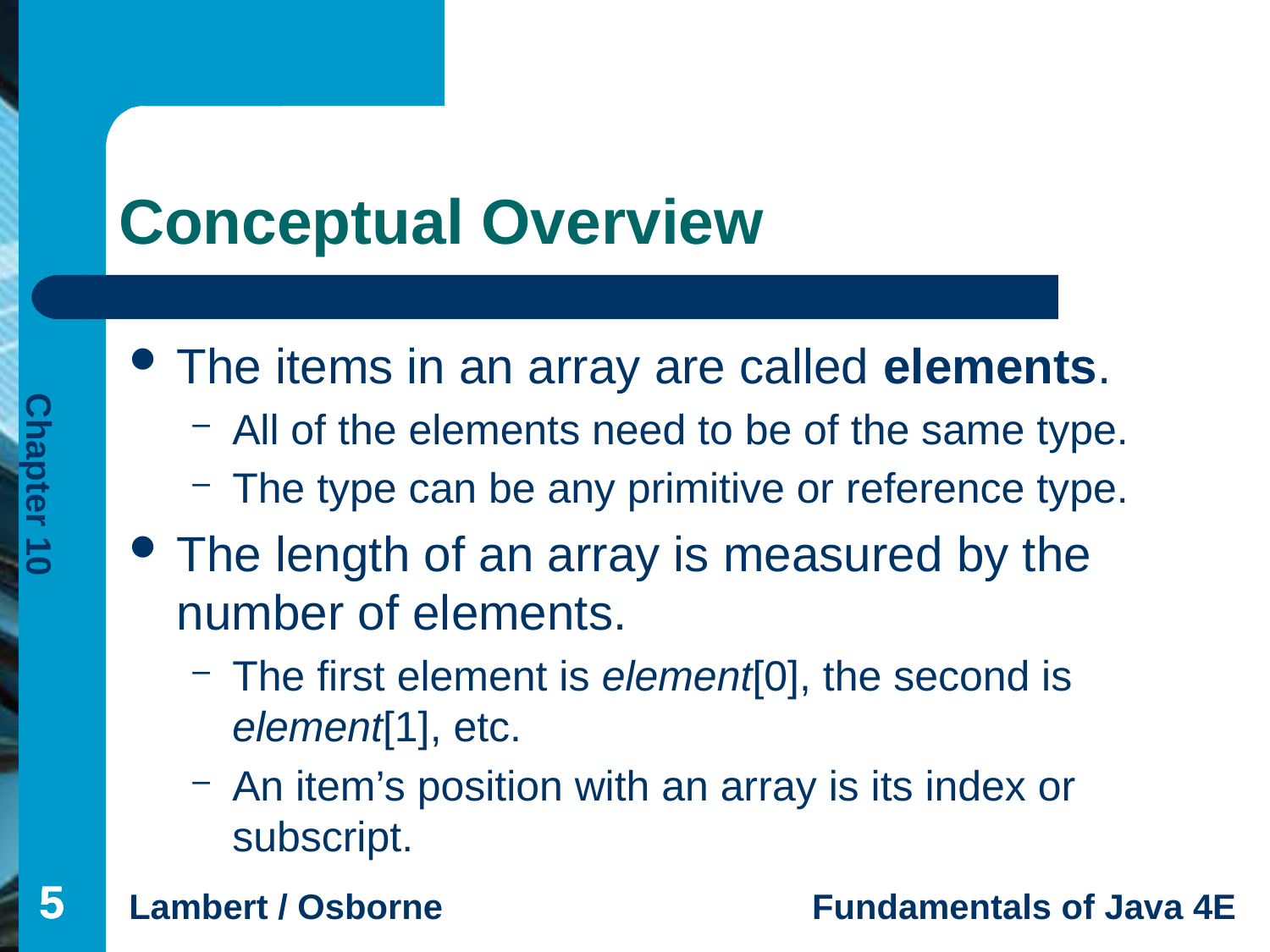

# Conceptual Overview
The items in an array are called elements.
All of the elements need to be of the same type.
The type can be any primitive or reference type.
The length of an array is measured by the number of elements.
The first element is element[0], the second is element[1], etc.
An item’s position with an array is its index or subscript.
5
5
5